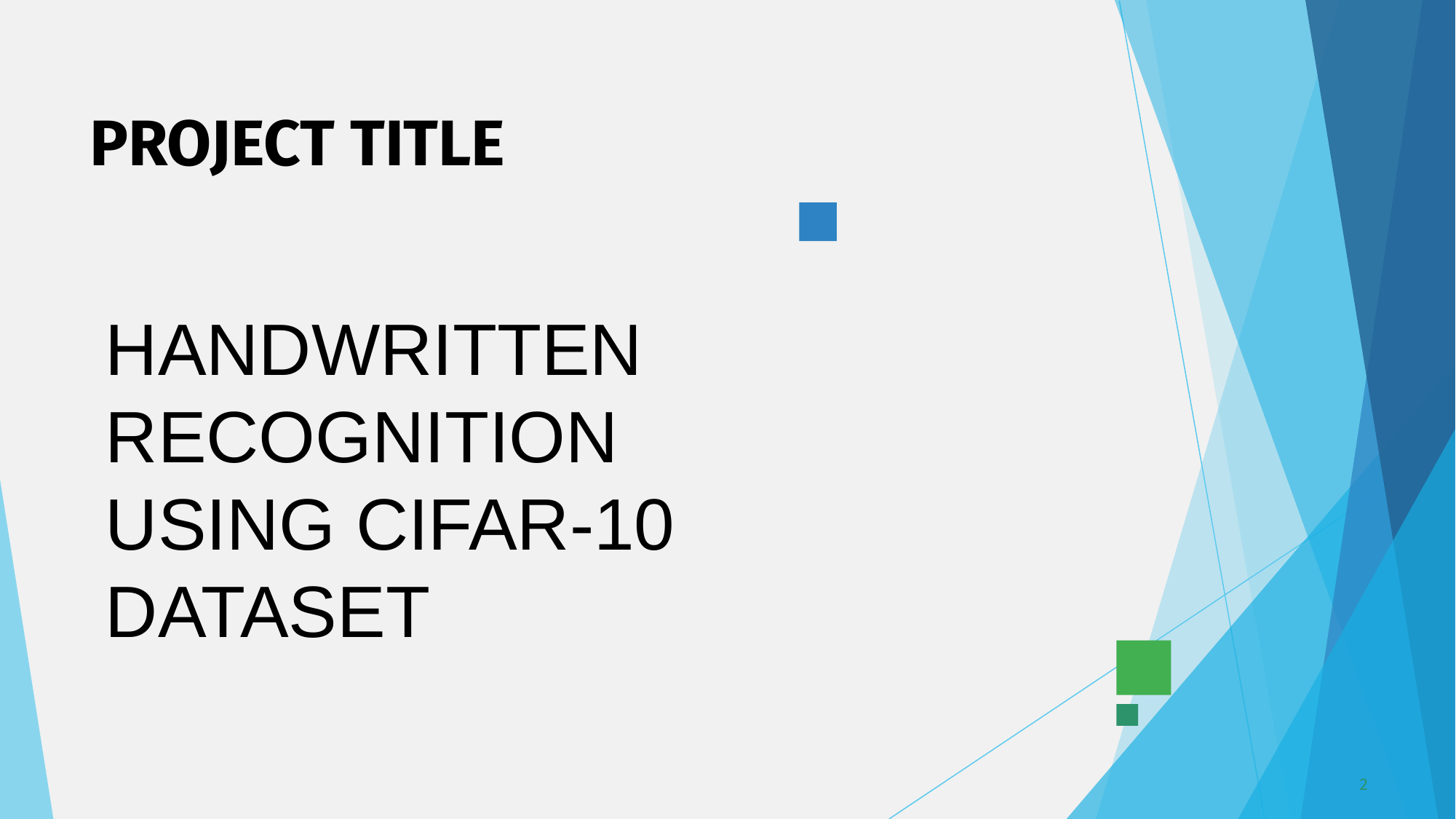

# PROJECT TITLE

HANDWRITTEN RECOGNITION USING CIFAR-10 DATASET

2